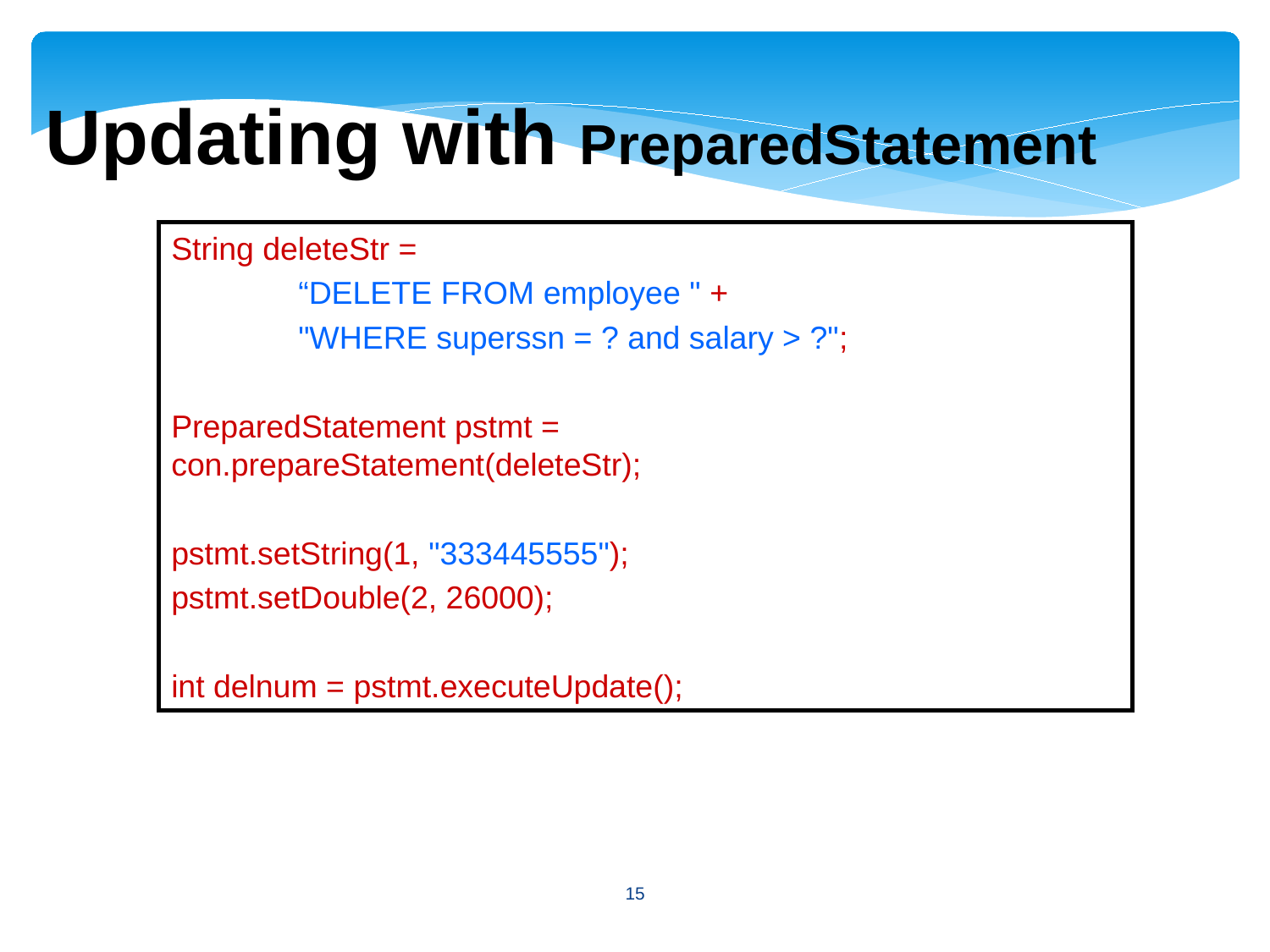

Updating with PreparedStatement
String deleteStr =
	“DELETE FROM employee " +
	"WHERE superssn = ? and salary > ?";

PreparedStatement pstmt = 	con.prepareStatement(deleteStr);

pstmt.setString(1, "333445555");
pstmt.setDouble(2, 26000);

int delnum = pstmt.executeUpdate();
15